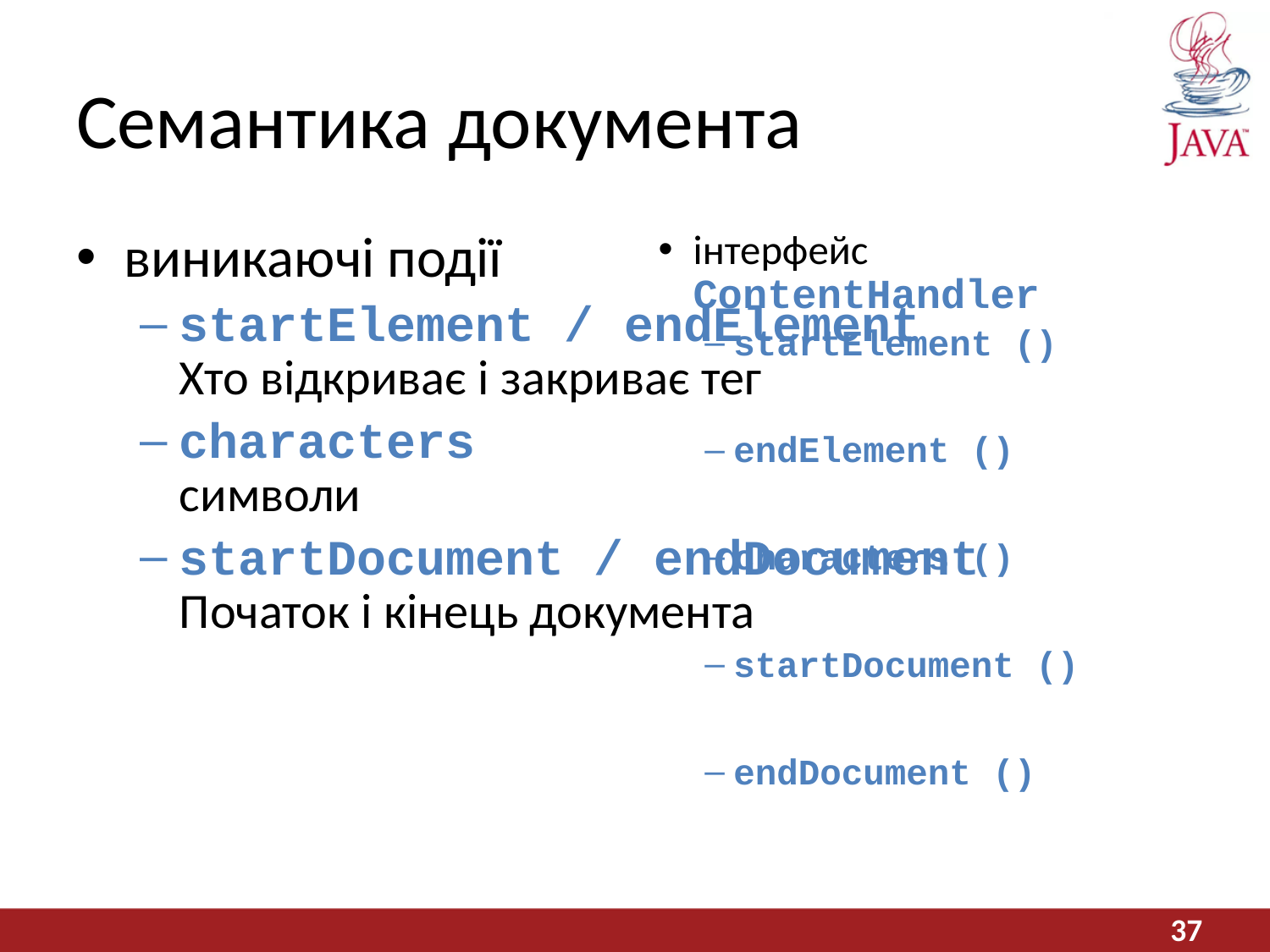

# Семантика документа
виникаючі події
startElement / endElement
Хто відкриває і закриває тег
characters
символи
startDocument / endDocument
Початок і кінець документа
інтерфейс ContentHandler
startElement ()

endElement ()

characters ()

startDocument ()

endDocument ()